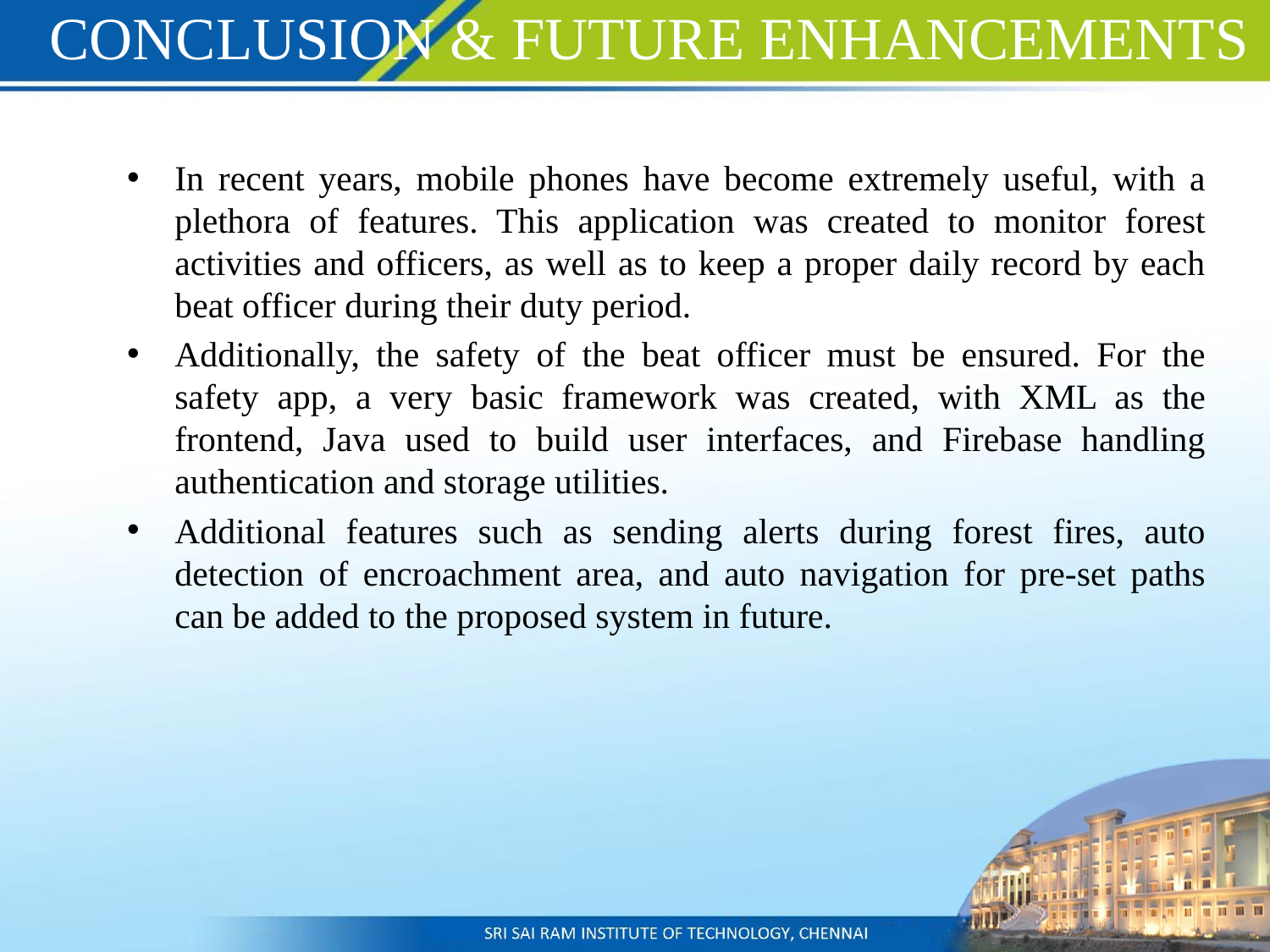

# CONCLUSION & FUTURE ENHANCEMENTS
In recent years, mobile phones have become extremely useful, with a plethora of features. This application was created to monitor forest activities and officers, as well as to keep a proper daily record by each beat officer during their duty period.
Additionally, the safety of the beat officer must be ensured. For the safety app, a very basic framework was created, with XML as the frontend, Java used to build user interfaces, and Firebase handling authentication and storage utilities.
Additional features such as sending alerts during forest fires, auto detection of encroachment area, and auto navigation for pre-set paths can be added to the proposed system in future.